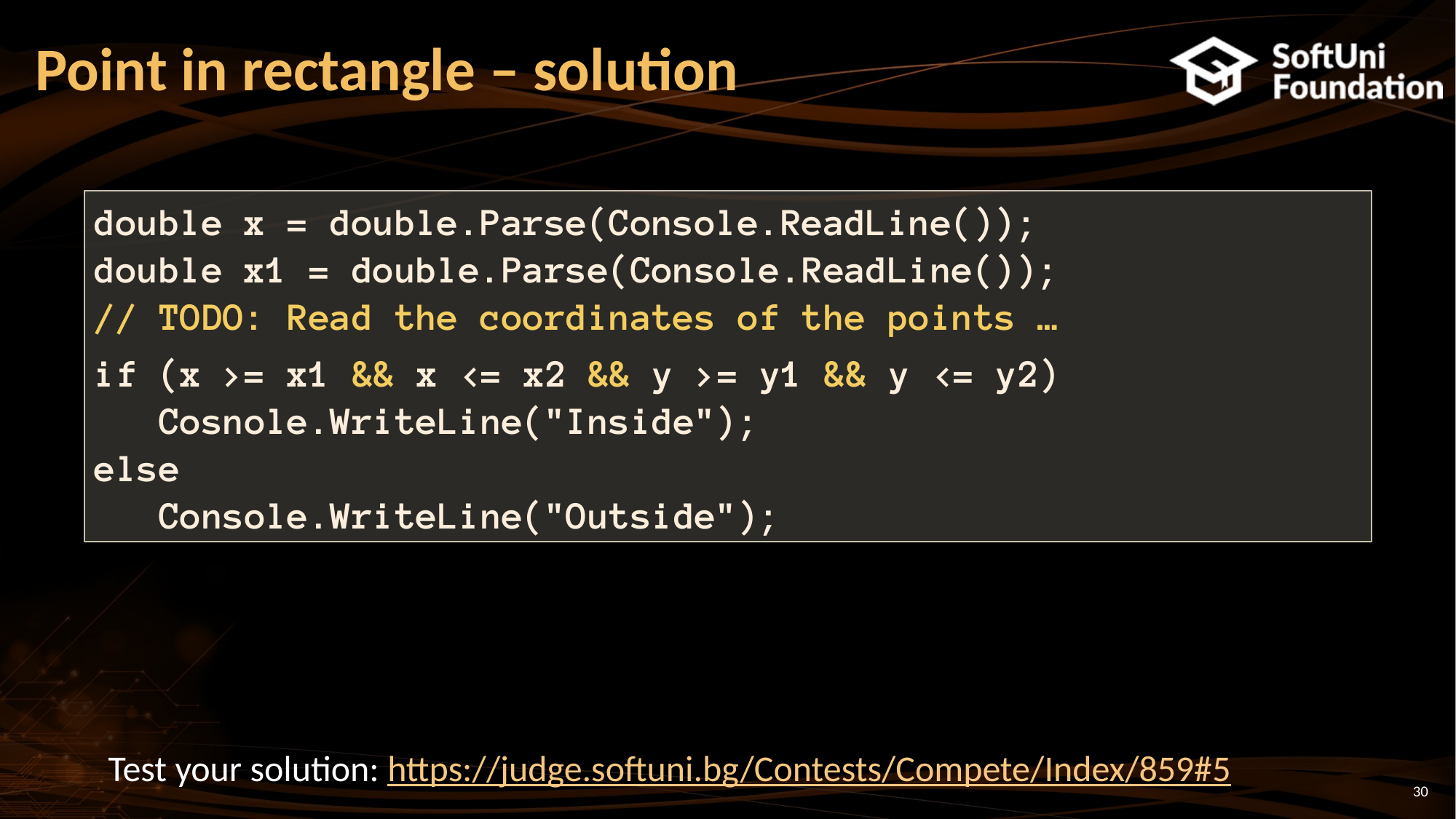

# Point in rectangle – solution
double x = double.Parse(Console.ReadLine());
double x1 = double.Parse(Console.ReadLine());
// TODO: Read the coordinates of the points …
if (x >= x1 && x <= x2 && y >= y1 && y <= y2)
   Cosnole.WriteLine("Inside");
else
   Console.WriteLine("Outside");
Test your solution: https://judge.softuni.bg/Contests/Compete/Index/859#5
30